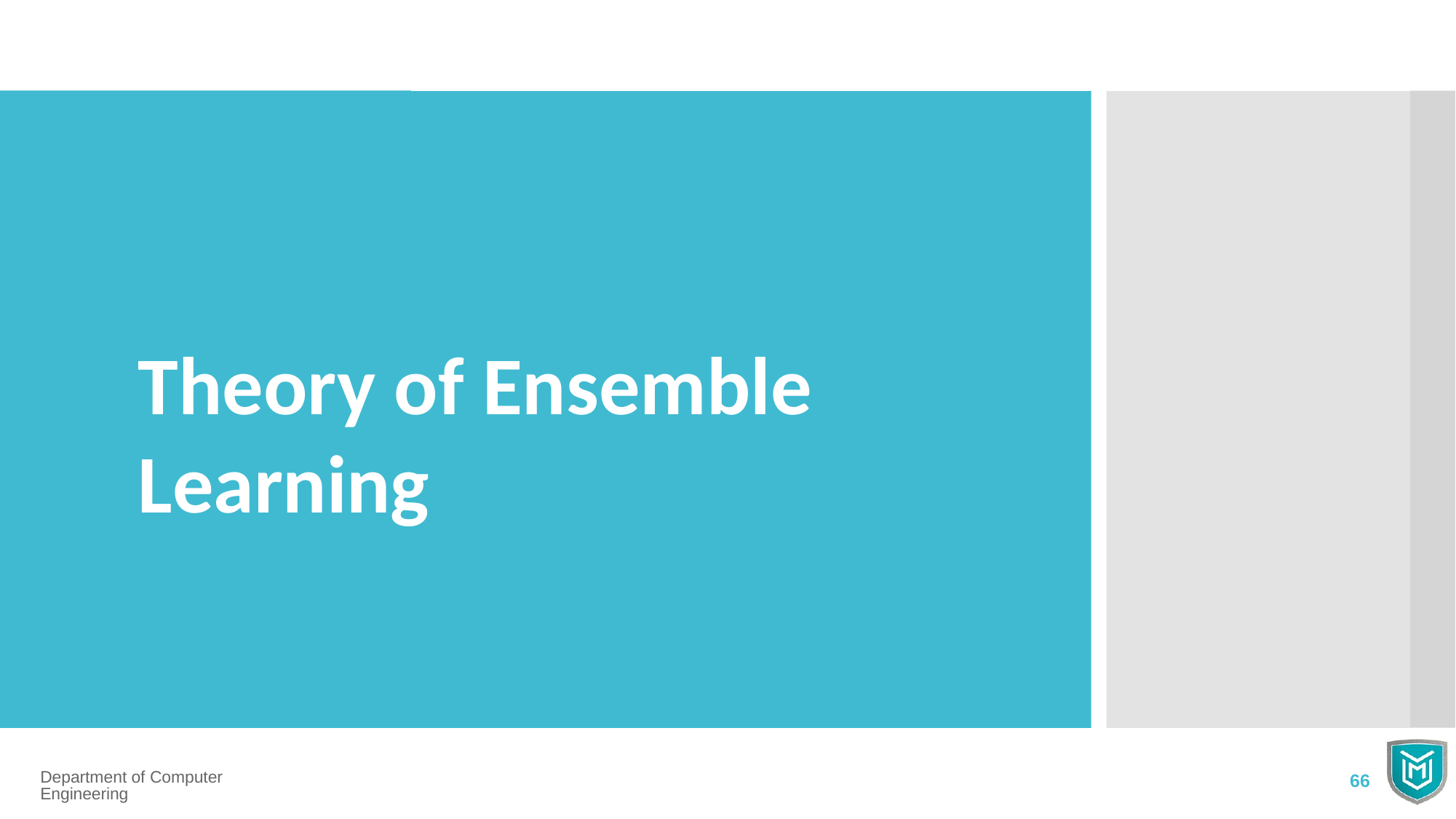

Theory of Ensemble Learning
Department of Computer Engineering
66